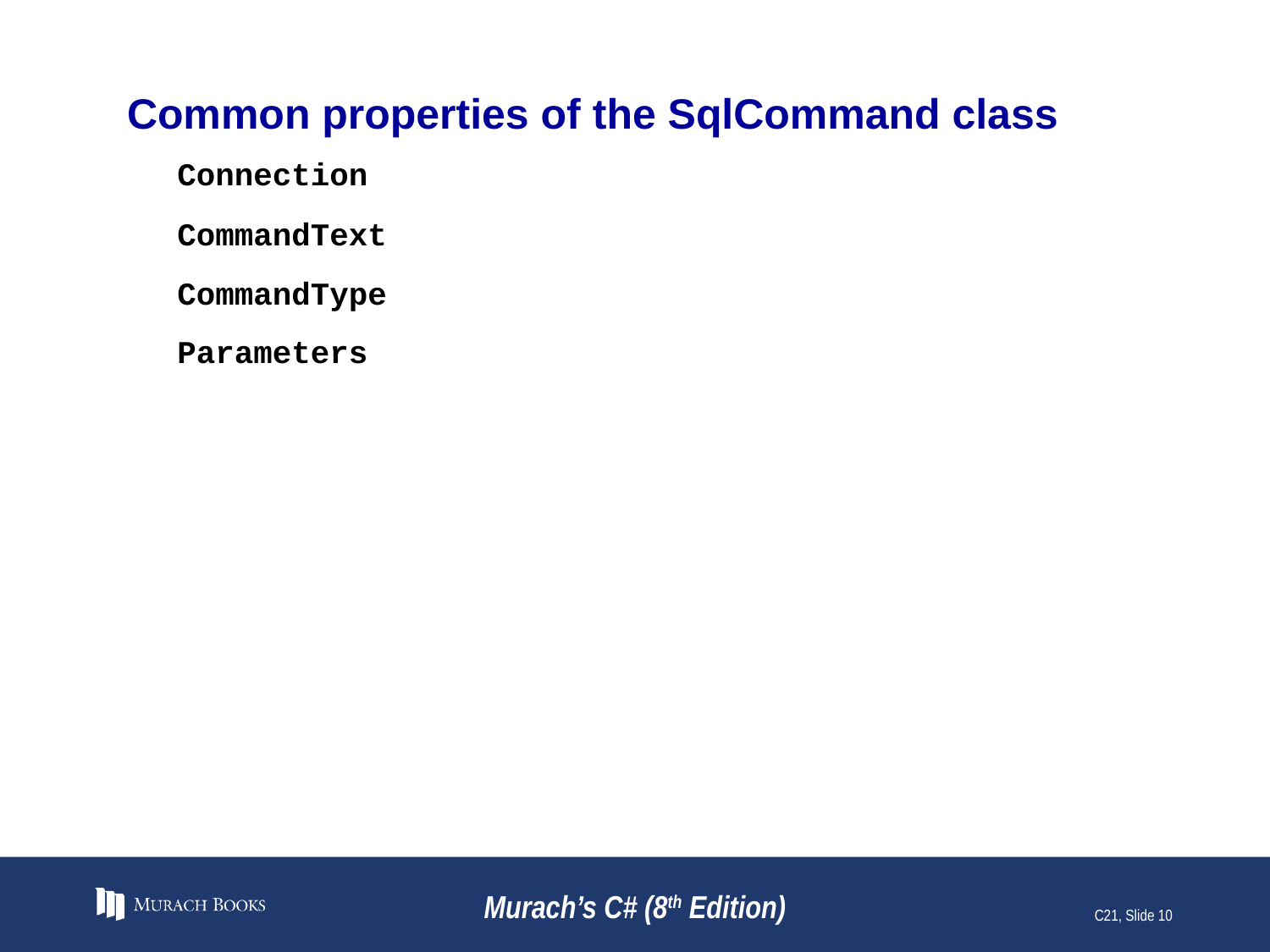

# Common properties of the SqlCommand class
Connection
CommandText
CommandType
Parameters

Murach’s C# (8th Edition)

C21, Slide 10